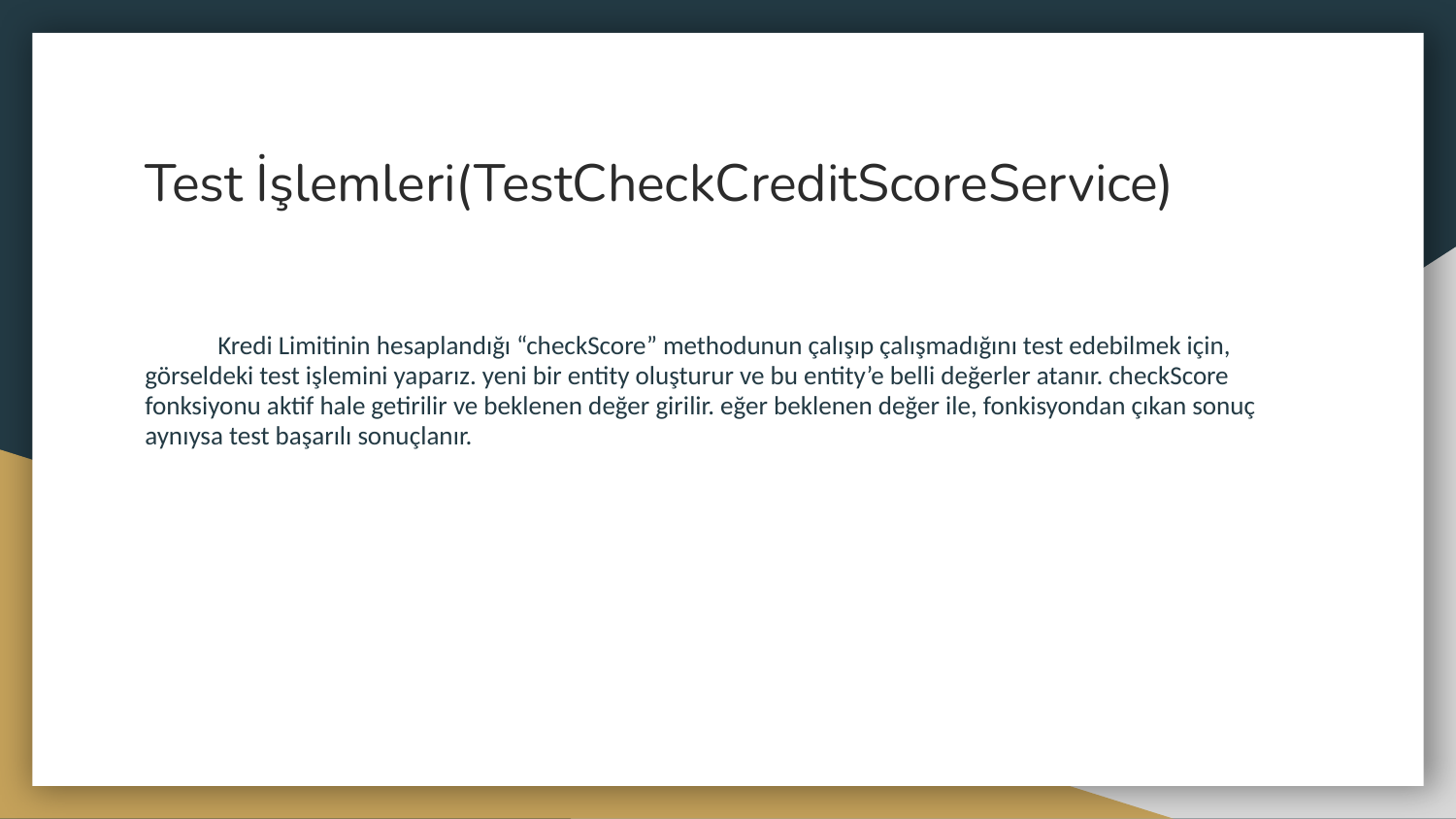

# Test İşlemleri(TestCheckCreditScoreService)
Kredi Limitinin hesaplandığı “checkScore” methodunun çalışıp çalışmadığını test edebilmek için, görseldeki test işlemini yaparız. yeni bir entity oluşturur ve bu entity’e belli değerler atanır. checkScore fonksiyonu aktif hale getirilir ve beklenen değer girilir. eğer beklenen değer ile, fonkisyondan çıkan sonuç aynıysa test başarılı sonuçlanır.